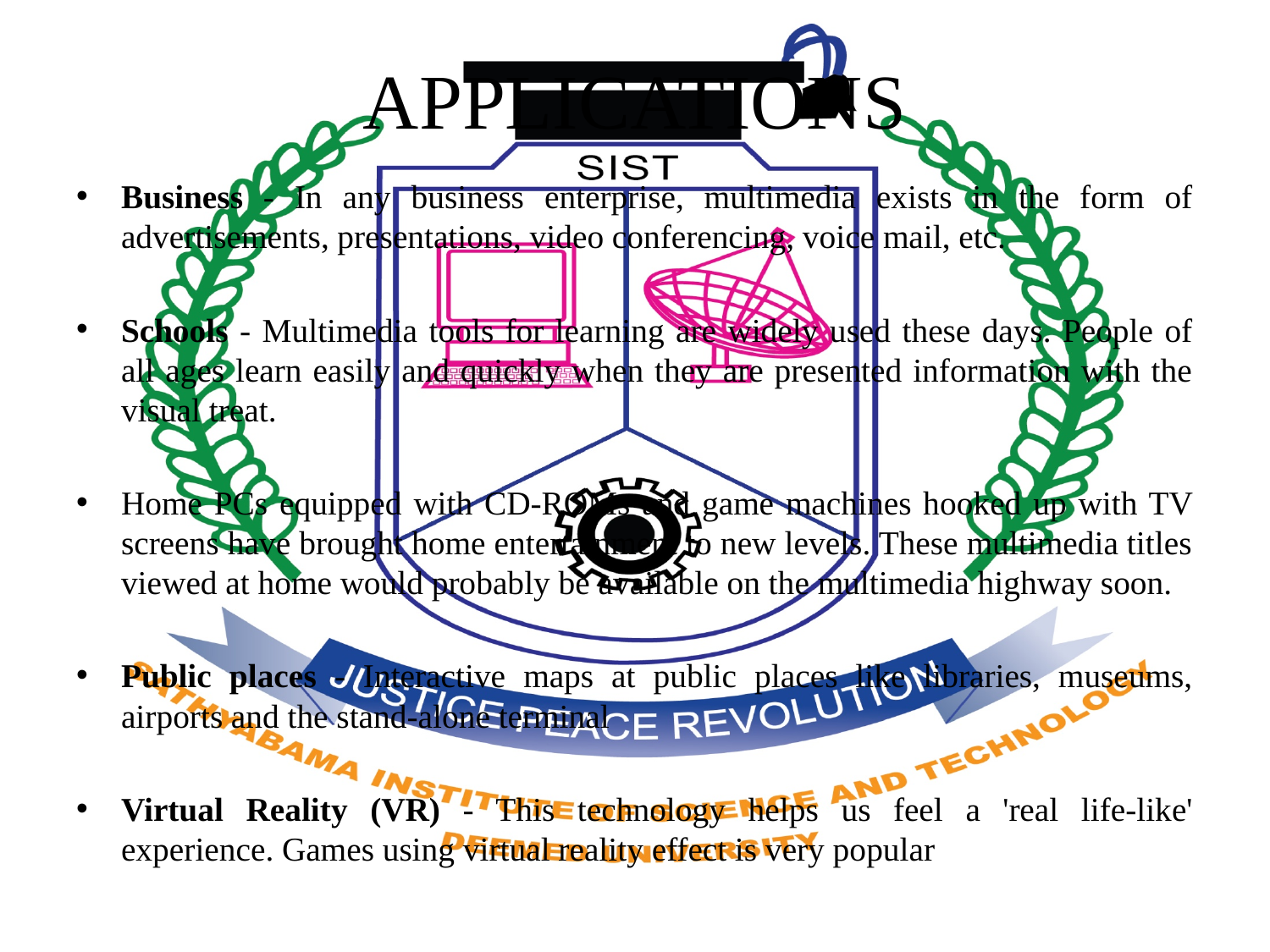

# APPLICATIONS
Business - In any business enterprise, multimedia exists in the form of advertisements, presentations, video conferencing, voice mail, etc.

Schools - Multimedia tools for learning are widely used these days. People of all ages learn easily and quickly when they are presented information with the visual treat.

Home PCs equipped with CD-ROMs and game machines hooked up with TV screens have brought home entertainment to new levels. These multimedia titles viewed at home would probably be available on the multimedia highway soon.

Public places - Interactive maps at public places like libraries, museums, airports and the stand-alone terminal

Virtual Reality (VR) - This technology helps us feel a 'real life-like' experience. Games using virtual reality effect is very popular